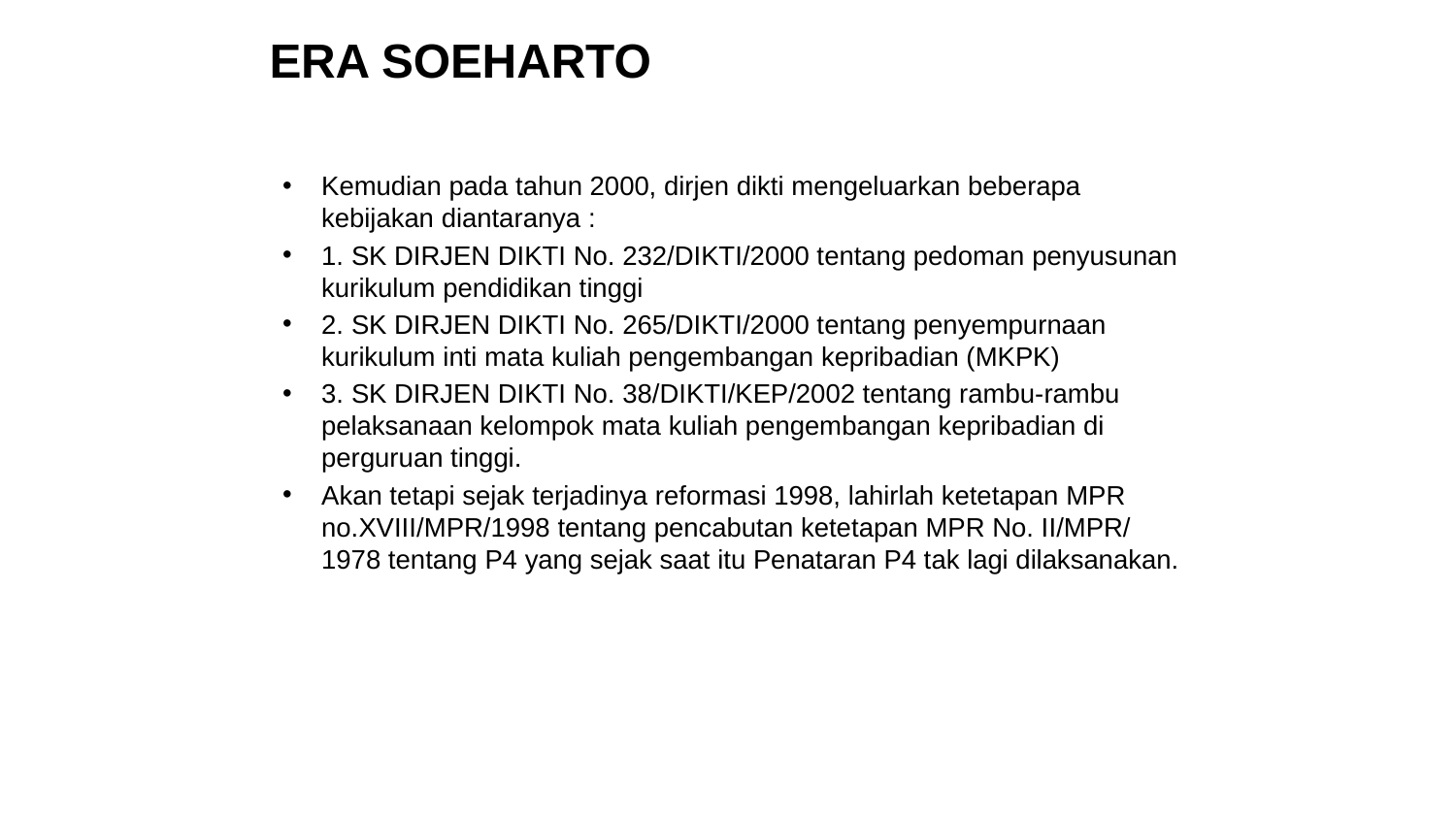

# ERA SOEHARTO
Kemudian pada tahun 2000, dirjen dikti mengeluarkan beberapa kebijakan diantaranya :
1. SK DIRJEN DIKTI No. 232/DIKTI/2000 tentang pedoman penyusunan kurikulum pendidikan tinggi
2. SK DIRJEN DIKTI No. 265/DIKTI/2000 tentang penyempurnaan kurikulum inti mata kuliah pengembangan kepribadian (MKPK)
3. SK DIRJEN DIKTI No. 38/DIKTI/KEP/2002 tentang rambu-rambu pelaksanaan kelompok mata kuliah pengembangan kepribadian di perguruan tinggi.
Akan tetapi sejak terjadinya reformasi 1998, lahirlah ketetapan MPR no.XVIII/MPR/1998 tentang pencabutan ketetapan MPR No. II/MPR/1978 tentang P4 yang sejak saat itu Penataran P4 tak lagi dilaksanakan.